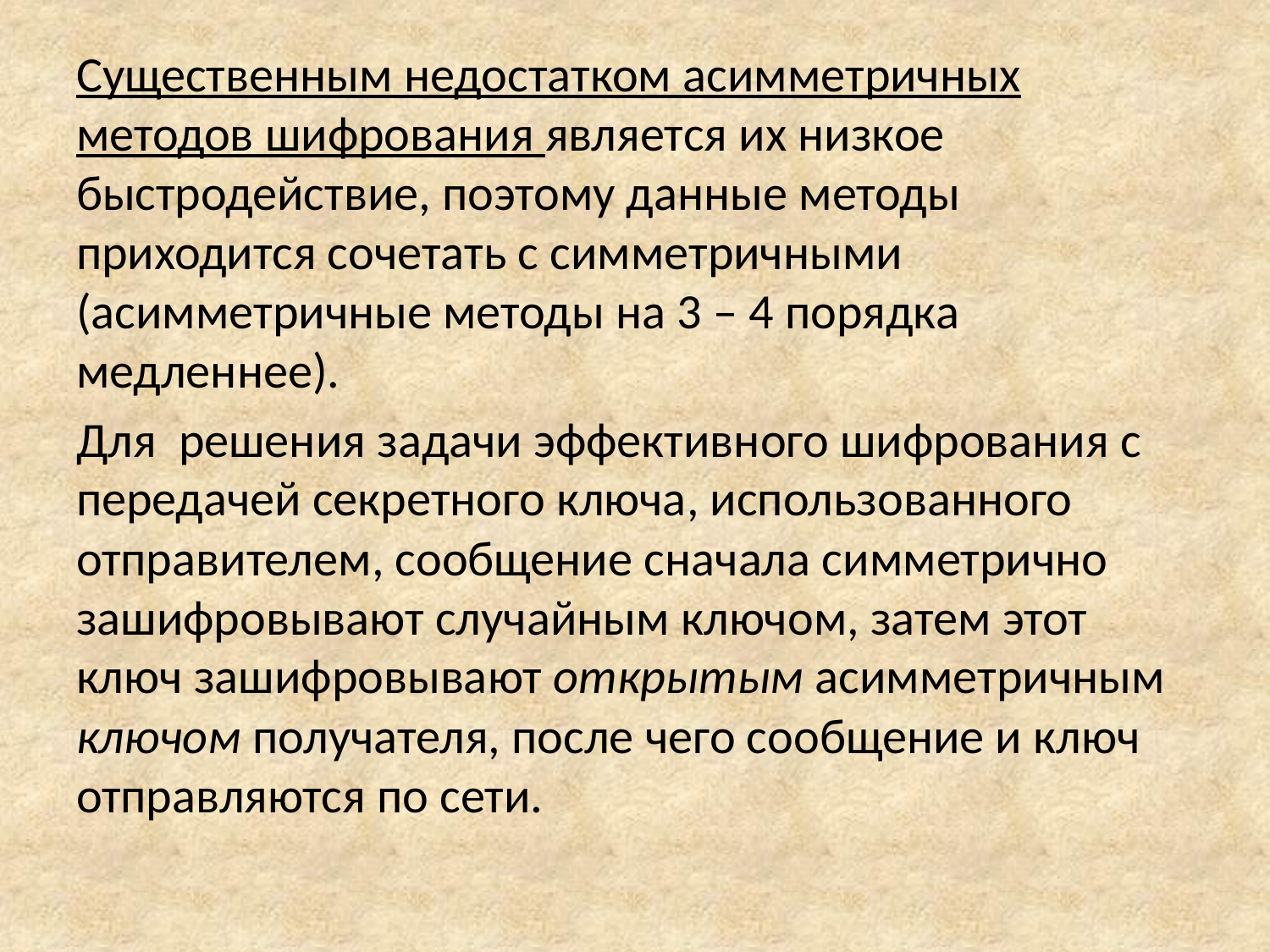

Существенным недостатком асимметричных методов шифрования является их низкое быстродействие, поэтому данные методы приходится сочетать с симметричными (асимметричные методы на 3 – 4 порядка медленнее).
Для  решения задачи эффективного шифрования с передачей секретного ключа, использованного отправителем, сообщение сначала симметрично зашифровывают случайным ключом, затем этот ключ зашифровывают открытым асимметричным ключом получателя, после чего сообщение и ключ отправляются по сети.